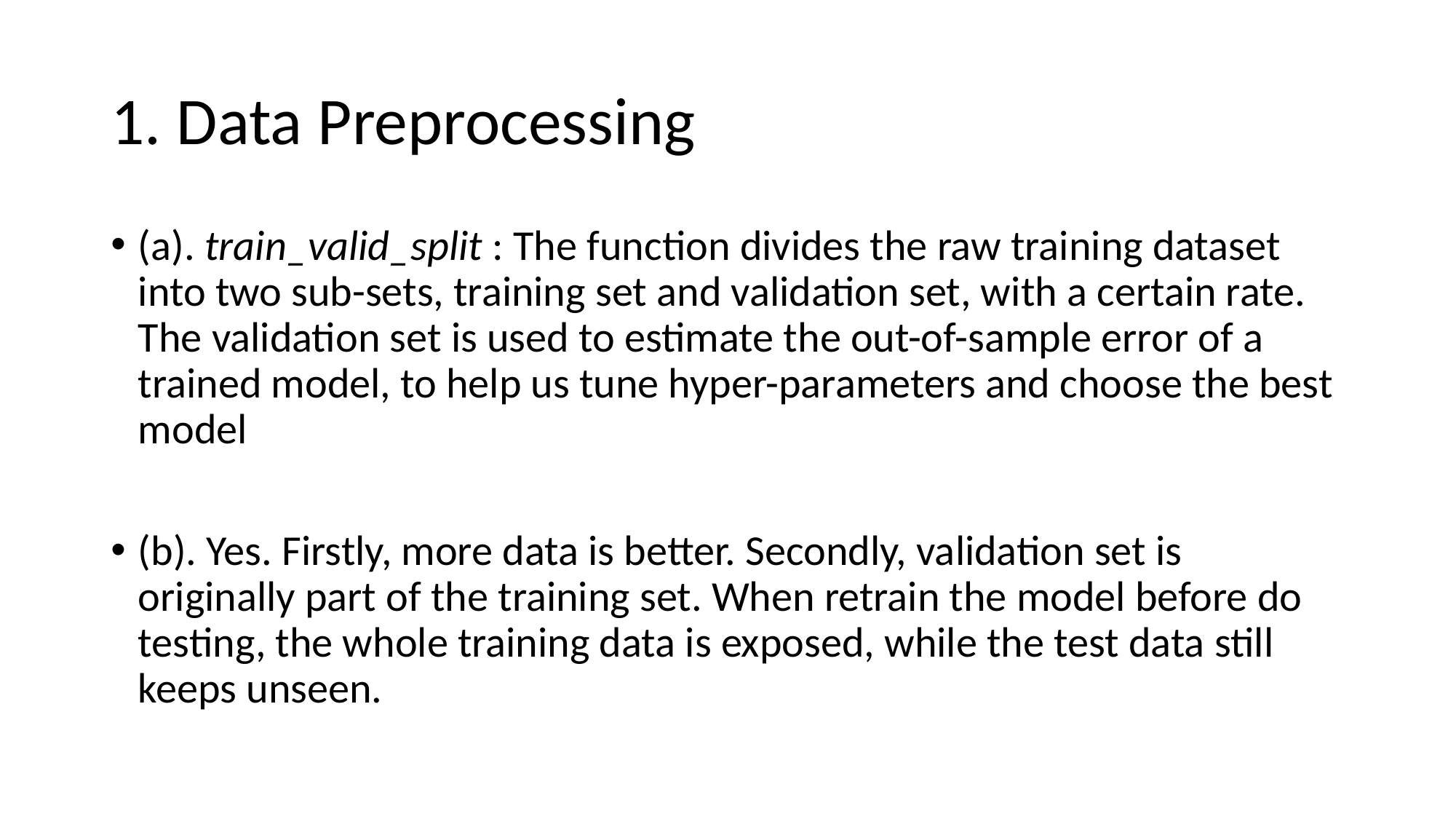

# 1. Data Preprocessing
(a). train_valid_split : The function divides the raw training dataset into two sub-sets, training set and validation set, with a certain rate. The validation set is used to estimate the out-of-sample error of a trained model, to help us tune hyper-parameters and choose the best model

(b). Yes. Firstly, more data is better. Secondly, validation set is originally part of the training set. When retrain the model before do testing, the whole training data is exposed, while the test data still keeps unseen.